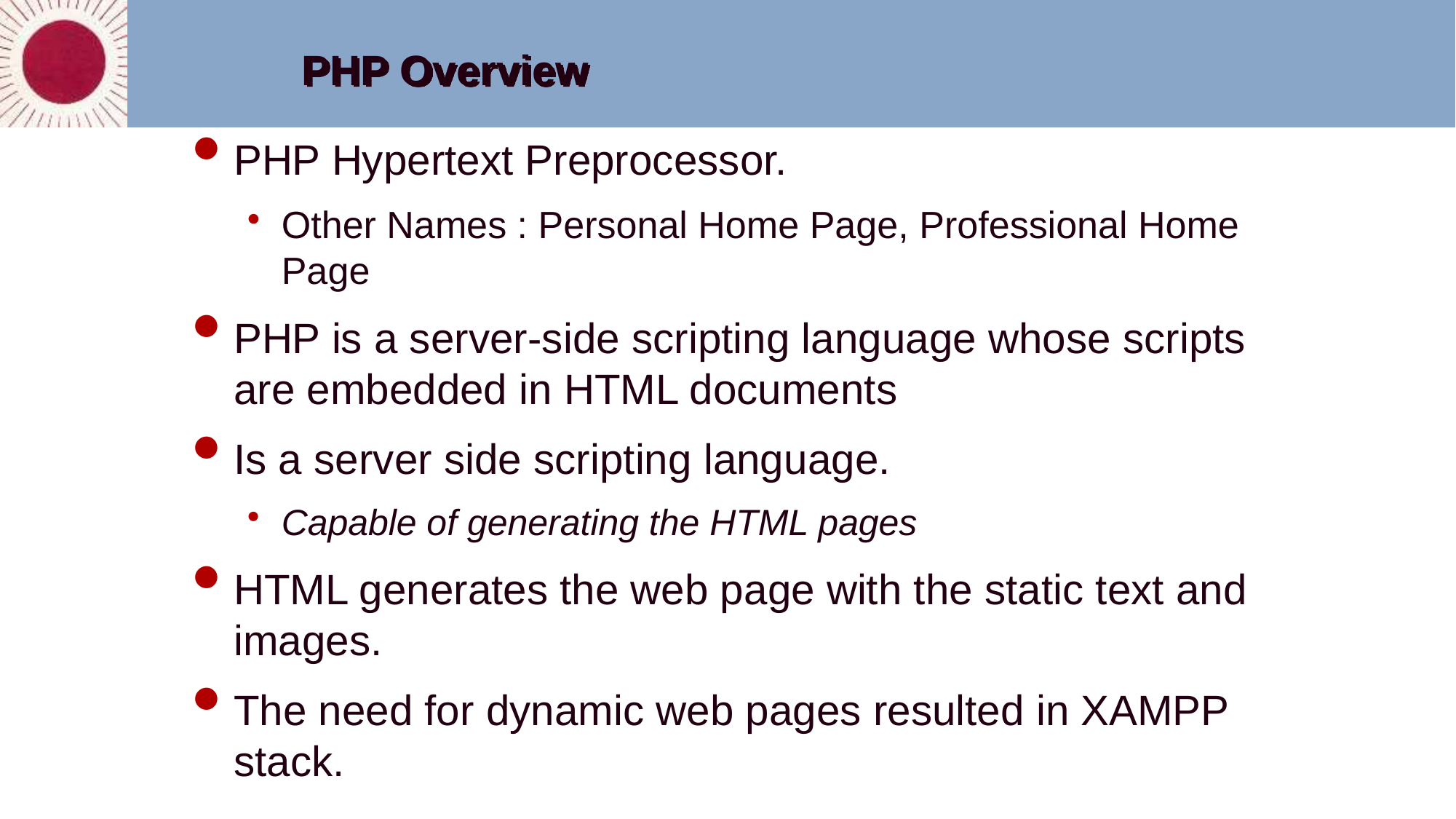

# PHP Overview
PHP Hypertext Preprocessor.
Other Names : Personal Home Page, Professional Home Page
PHP is a server-side scripting language whose scripts are embedded in HTML documents
Is a server side scripting language.
Capable of generating the HTML pages
HTML generates the web page with the static text and images.
The need for dynamic web pages resulted in XAMPP stack.
28